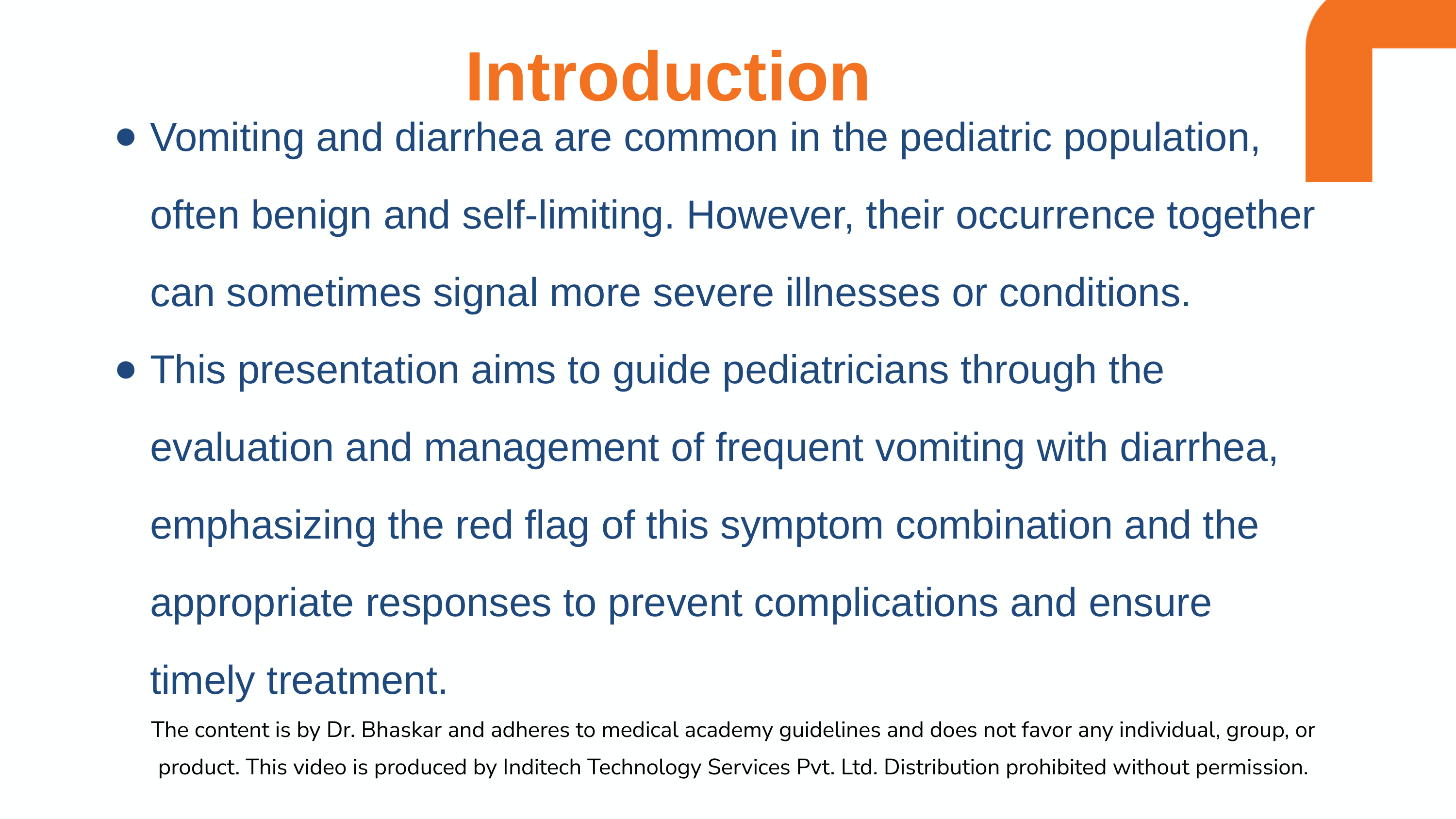

Introduction

Vomiting and diarrhea are common in the pediatric population, often benign and self-limiting. However, their occurrence together can sometimes signal more severe illnesses or conditions.
This presentation aims to guide pediatricians through the evaluation and management of frequent vomiting with diarrhea, emphasizing the red flag of this symptom combination and the appropriate responses to prevent complications and ensure timely treatment.
The content is by Dr. Bhaskar and adheres to medical academy guidelines and does not favor any individual, group, or product. This video is produced by Inditech Technology Services Pvt. Ltd. Distribution prohibited without permission.